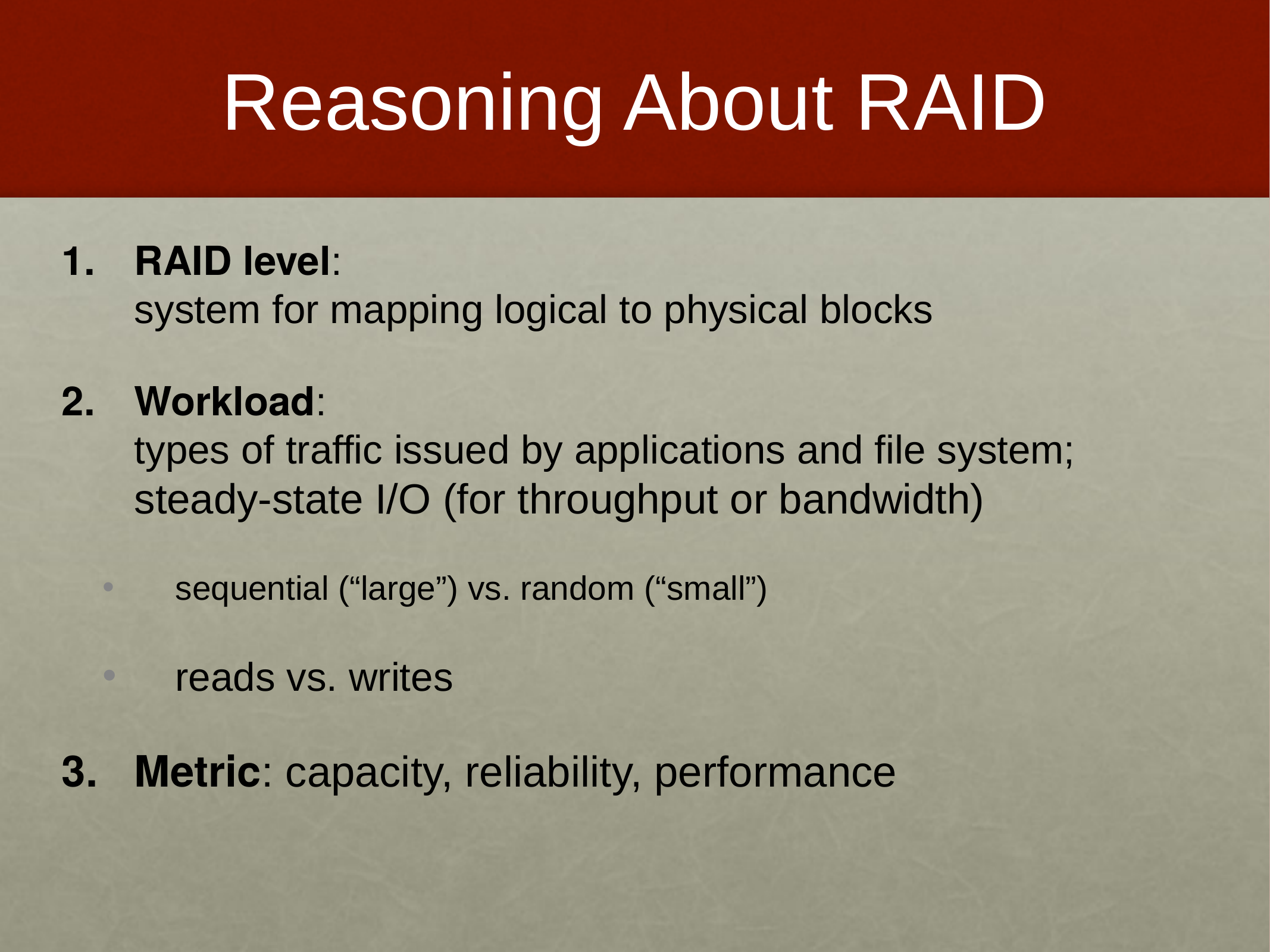

# Reasoning About RAID
RAID level:
system for mapping logical to physical blocks
Workload:
types of traffic issued by applications and file system; steady-state I/O (for throughput or bandwidth)
sequential (“large”) vs. random (“small”)
reads vs. writes
Metric: capacity, reliability, performance